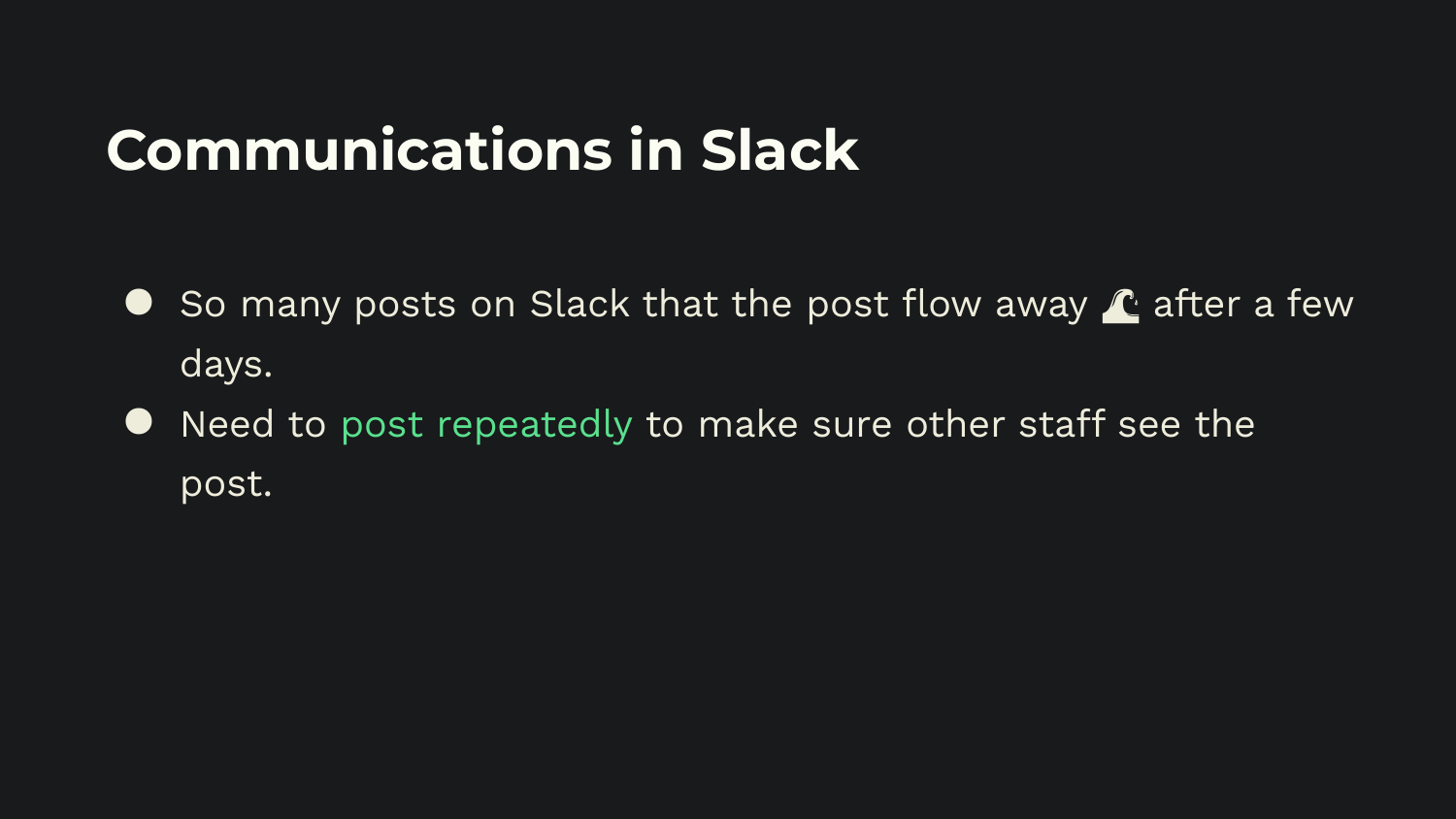

# Communications in Slack
So many posts on Slack that the post flow away 🌊 after a few days.
Need to post repeatedly to make sure other staff see the post.